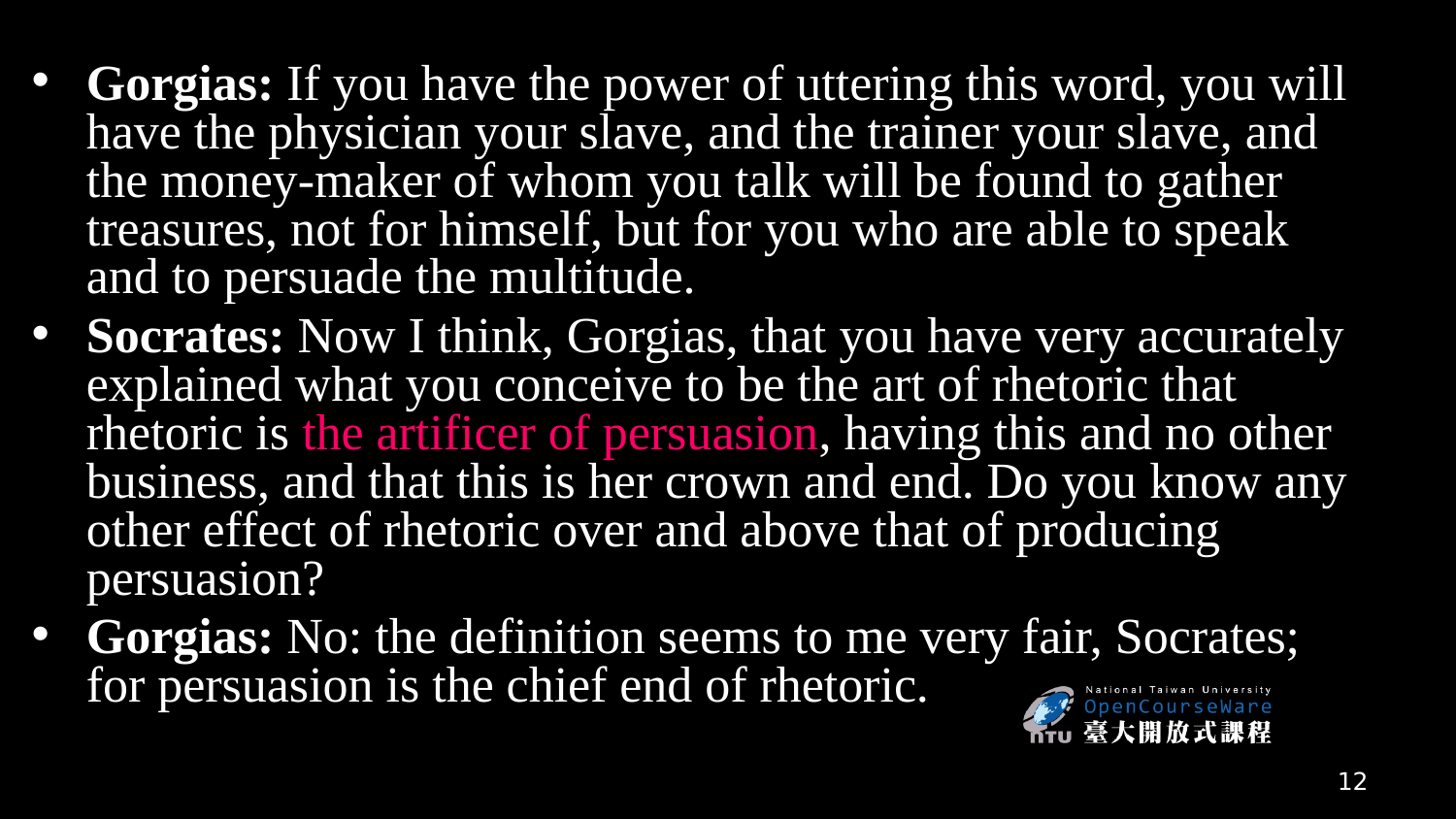

Gorgias: If you have the power of uttering this word, you will have the physician your slave, and the trainer your slave, and the money-maker of whom you talk will be found to gather treasures, not for himself, but for you who are able to speak and to persuade the multitude.
Socrates: Now I think, Gorgias, that you have very accurately explained what you conceive to be the art of rhetoric that rhetoric is the artificer of persuasion, having this and no other business, and that this is her crown and end. Do you know any other effect of rhetoric over and above that of producing persuasion?
Gorgias: No: the definition seems to me very fair, Socrates; for persuasion is the chief end of rhetoric.

12